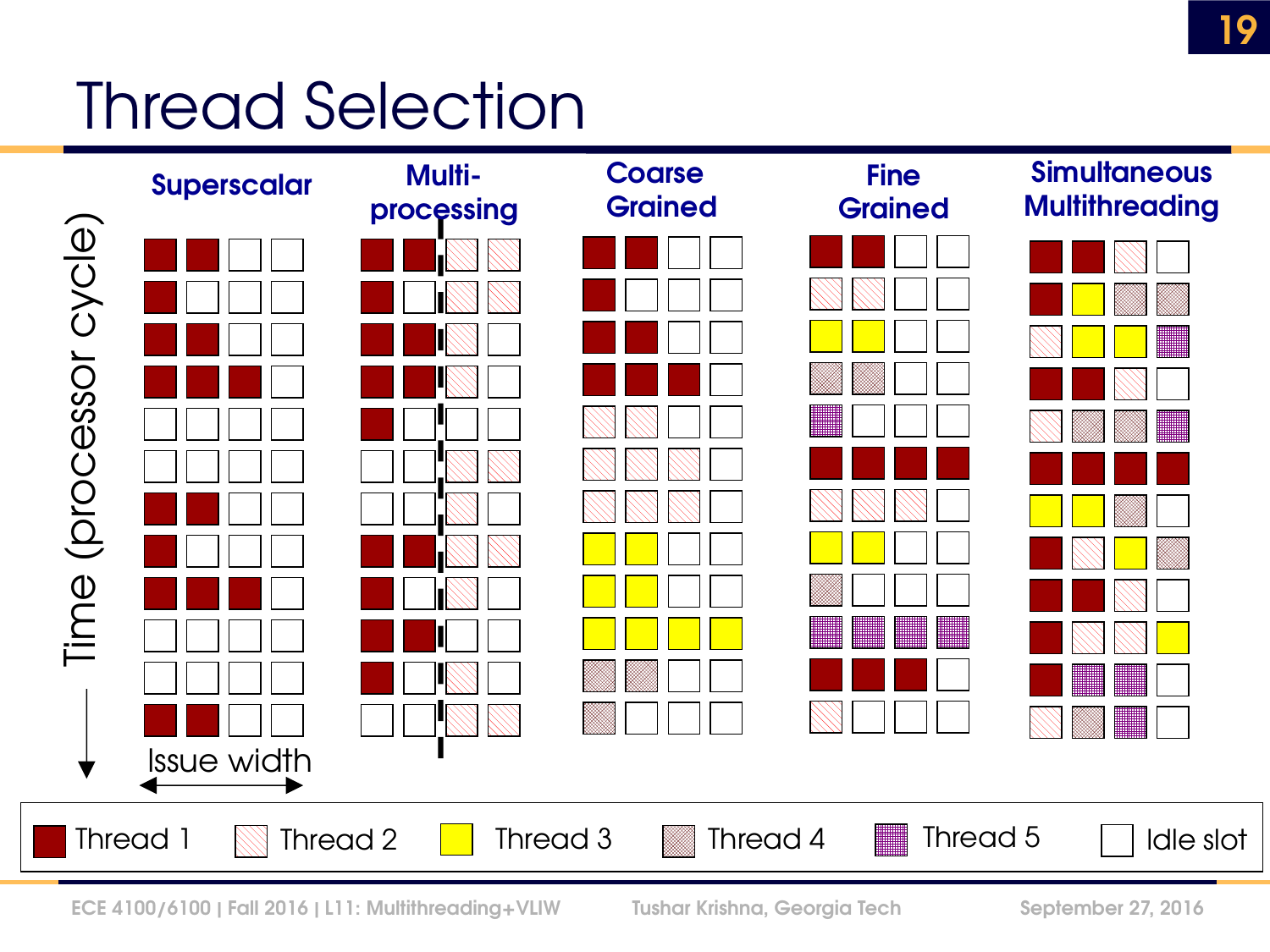

19
# Thread Selection
Simultaneous
Multithreading
Coarse
Grained
Fine
Grained
Multi-
processing
Superscalar
Time (processor cycle)

Issue width

Thread 5
Thread 3
Thread 1
Thread 4
Idle slot
Thread 2

ECE 4100/6100 | Fall 2016 | L11: Multithreading+VLIW             Tushar Krishna, Georgia Tech
September 27, 2016